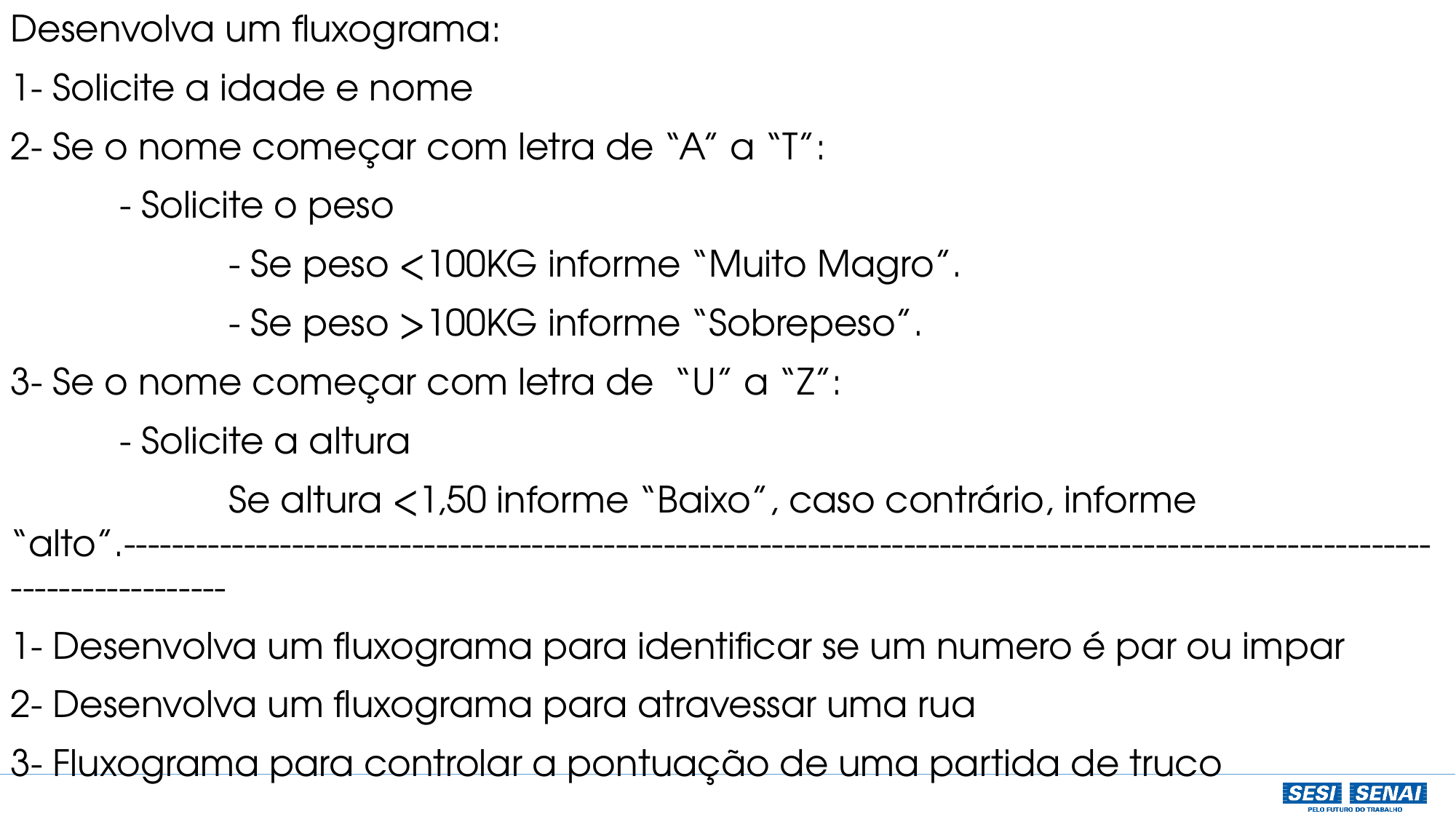

Desenvolva um fluxograma:
1- Solicite a idade e nome
2- Se o nome começar com letra de “A” a “T”:
	- Solicite o peso
		- Se peso <100KG informe “Muito Magro”.
		- Se peso >100KG informe “Sobrepeso”.
3- Se o nome começar com letra de  “U” a “Z”:
	- Solicite a altura
		Se altura <1,50 informe “Baixo”, caso contrário, informe “alto”.-------------------------------------------------------------------------------------------------------------------------------
1- Desenvolva um fluxograma para identificar se um numero é par ou impar
2- Desenvolva um fluxograma para atravessar uma rua
3- Fluxograma para controlar a pontuação de uma partida de truco